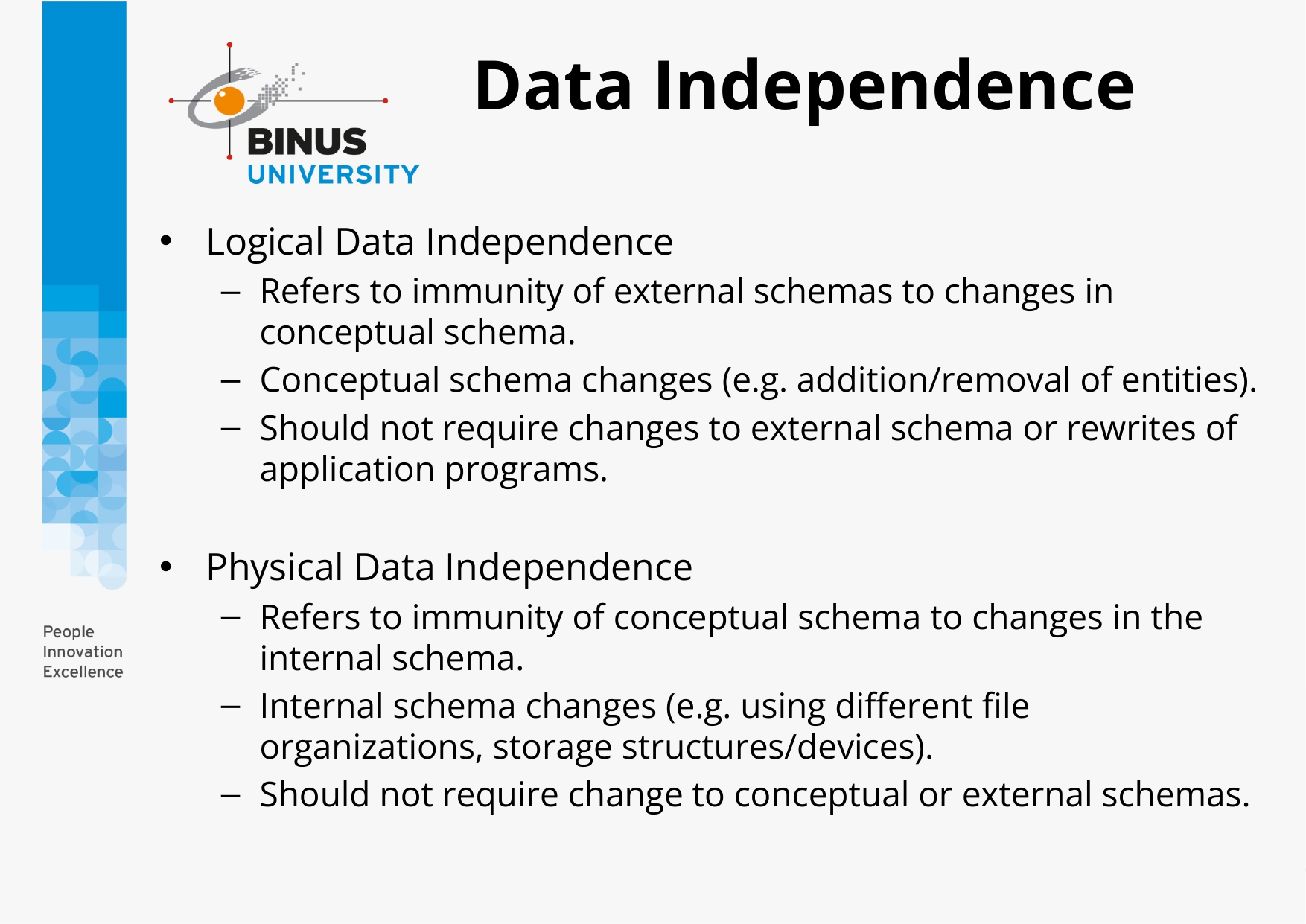

Data Independence
Logical Data Independence
Refers to immunity of external schemas to changes in conceptual schema.
Conceptual schema changes (e.g. addition/removal of entities).
Should not require changes to external schema or rewrites of application programs.

Physical Data Independence
Refers to immunity of conceptual schema to changes in the internal schema.
Internal schema changes (e.g. using different file organizations, storage structures/devices).
Should not require change to conceptual or external schemas.